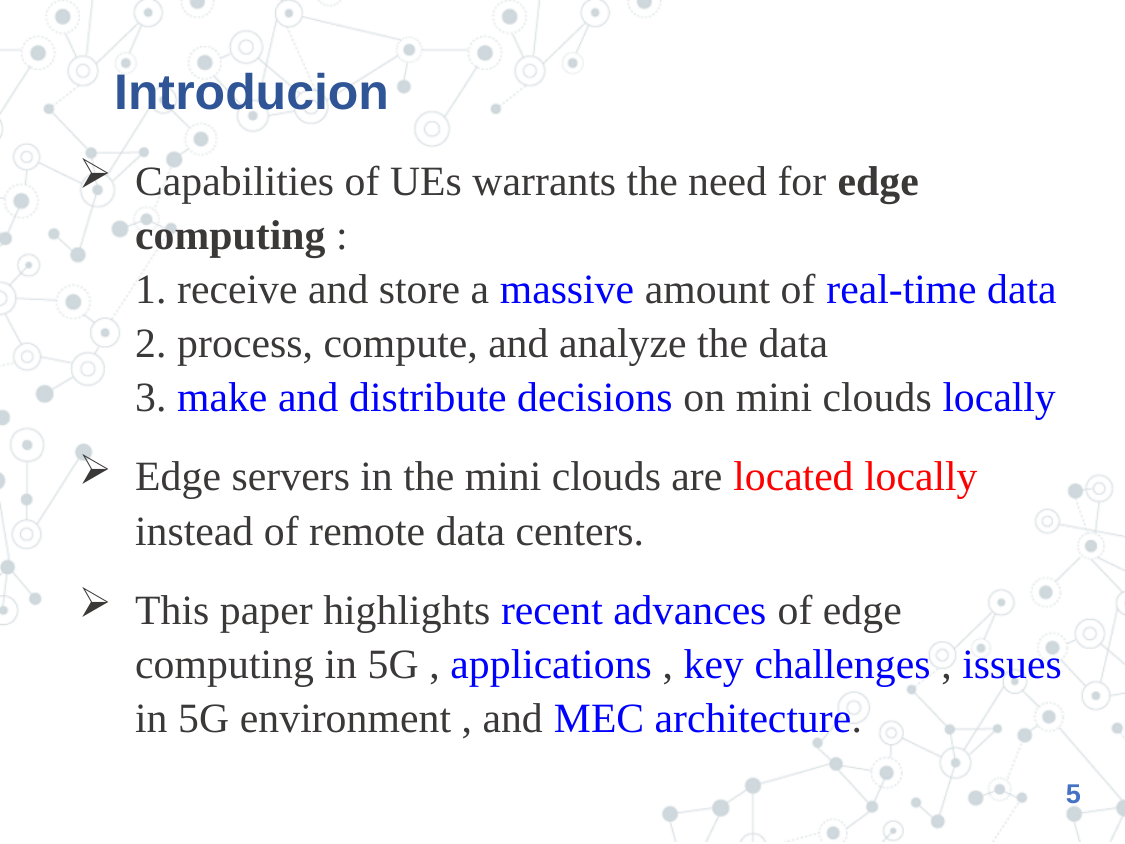

# Introducion
Capabilities of UEs warrants the need for edge computing :
1. receive and store a massive amount of real-time data
2. process, compute, and analyze the data
3. make and distribute decisions on mini clouds locally
Edge servers in the mini clouds are located locally instead of remote data centers.
This paper highlights recent advances of edge computing in 5G , applications , key challenges , issues in 5G environment , and MEC architecture.